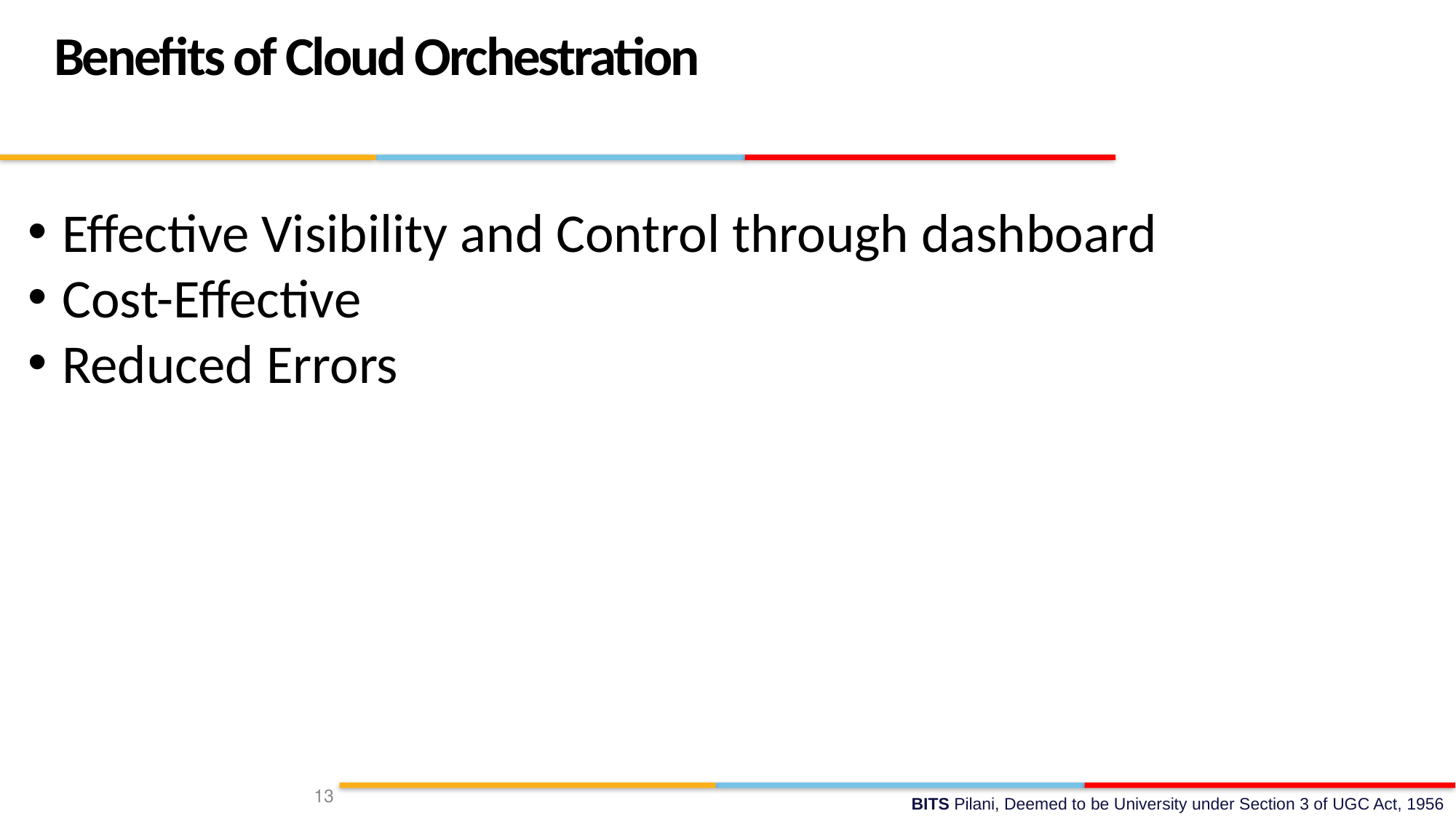

Benefits of Cloud Orchestration

Effective Visibility and Control through dashboard
Cost-Effective
Reduced Errors

13